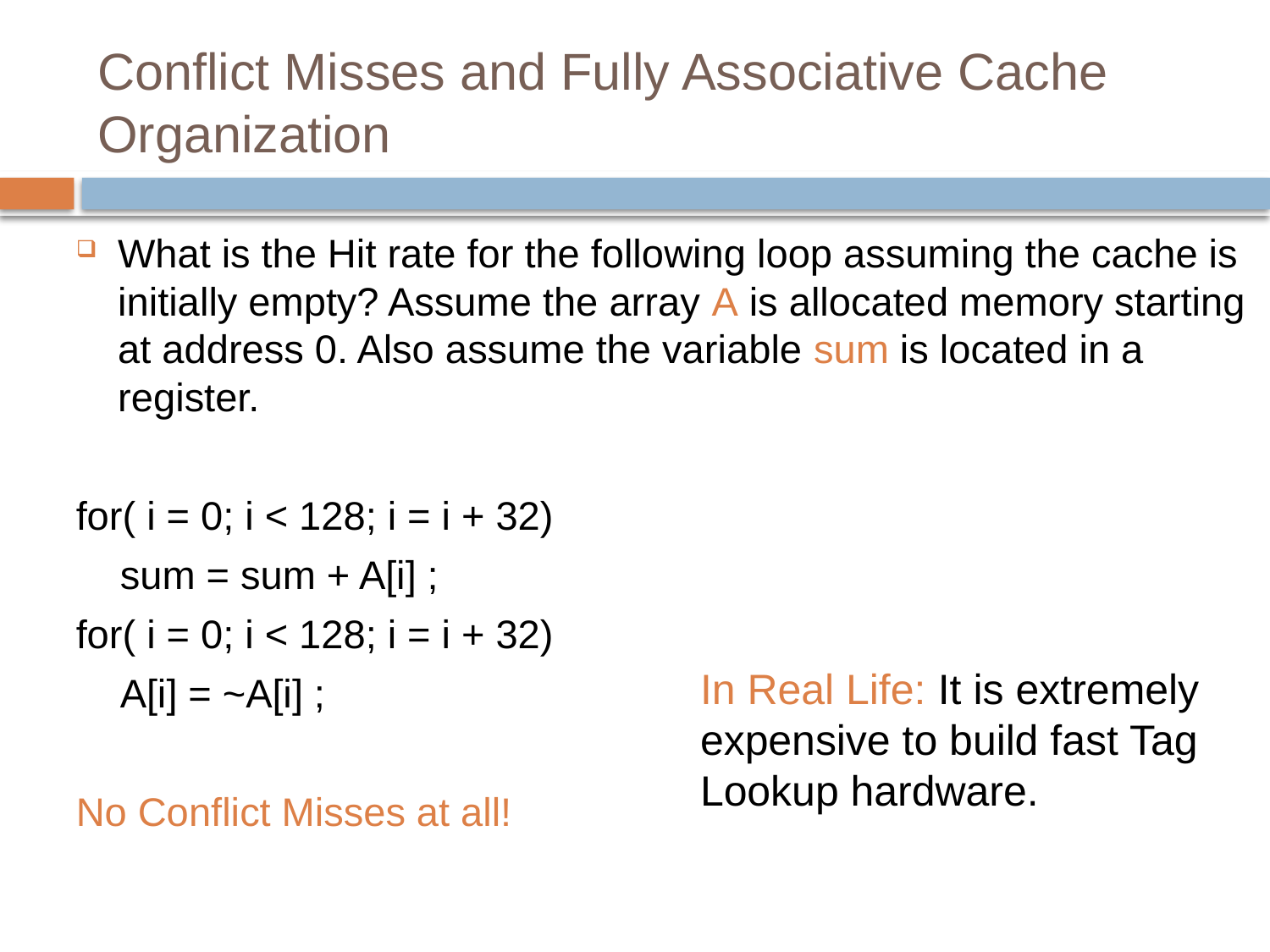

# Conflict Misses and Fully Associative Cache Organization
What is the Hit rate for the following loop assuming the cache is initially empty? Assume the array A is allocated memory starting at address 0. Also assume the variable sum is located in a register.

for( i = 0; i < 128; i = i + 32)
    sum = sum + A[i] ;
for( i = 0; i < 128; i = i + 32)
    A[i] = ~A[i] ;

No Conflict Misses at all!
In Real Life: It is extremely expensive to build fast Tag Lookup hardware.